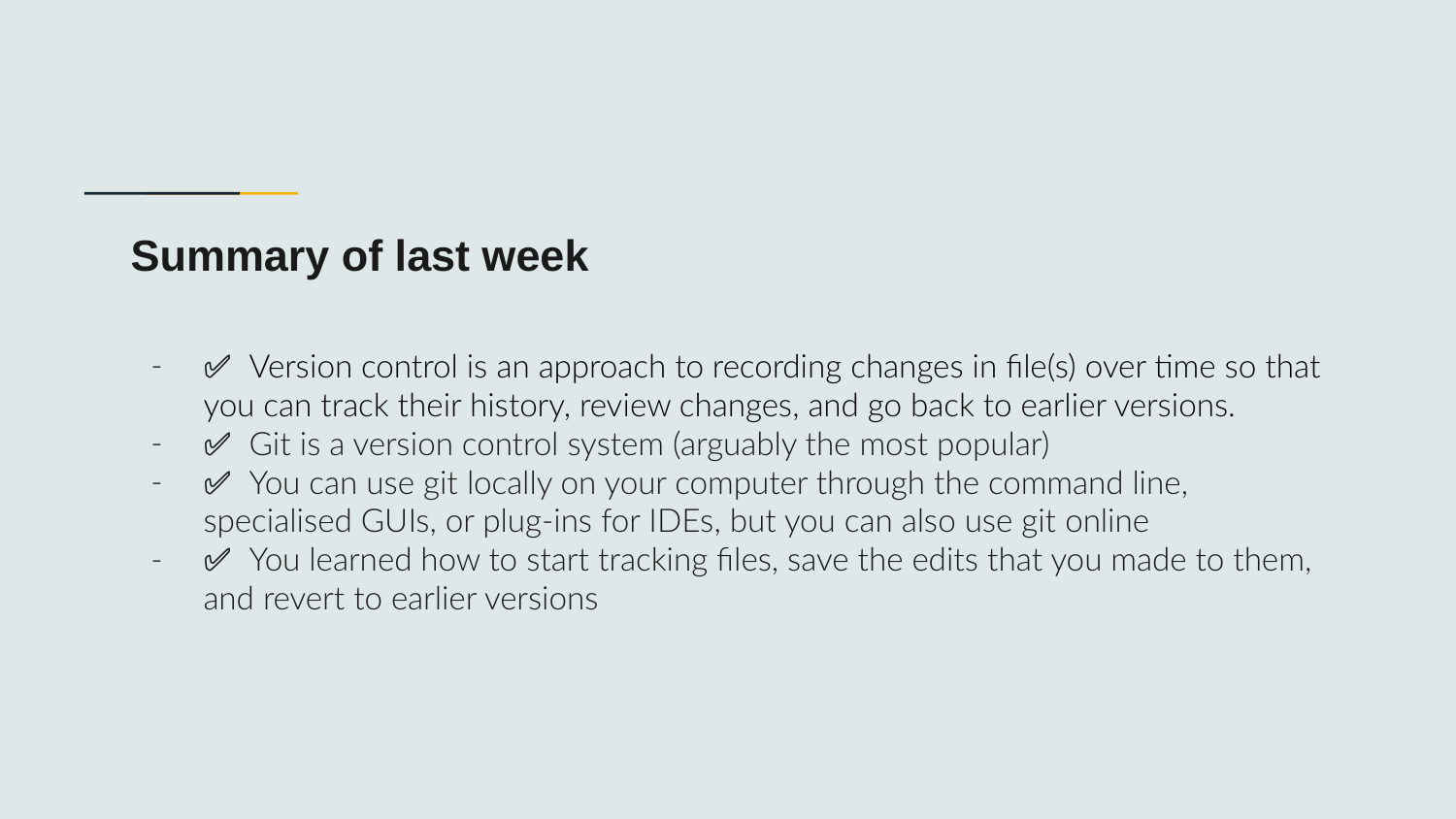

# Summary of last week
✅  Version control is an approach to recording changes in file(s) over time so that you can track their history, review changes, and go back to earlier versions.
✅  Git is a version control system (arguably the most popular)
✅  You can use git locally on your computer through the command line, specialised GUIs, or plug-ins for IDEs, but you can also use git online
✅  You learned how to start tracking files, save the edits that you made to them, and revert to earlier versions